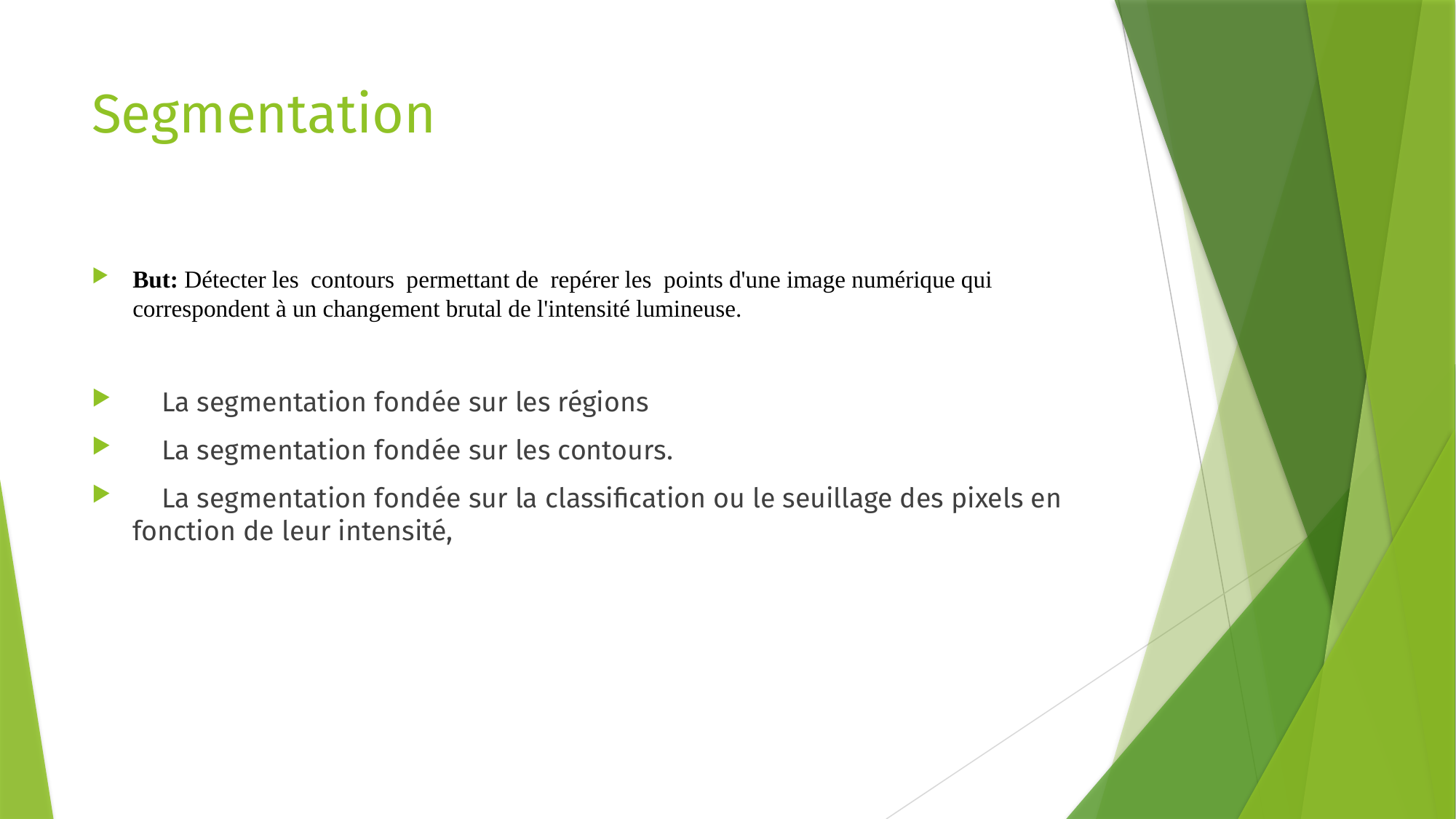

# Segmentation
But: Détecter les  contours  permettant de  repérer les  points d'une image numérique qui correspondent à un changement brutal de l'intensité lumineuse.

    La segmentation fondée sur les régions
    La segmentation fondée sur les contours.
    La segmentation fondée sur la classification ou le seuillage des pixels en fonction de leur intensité,